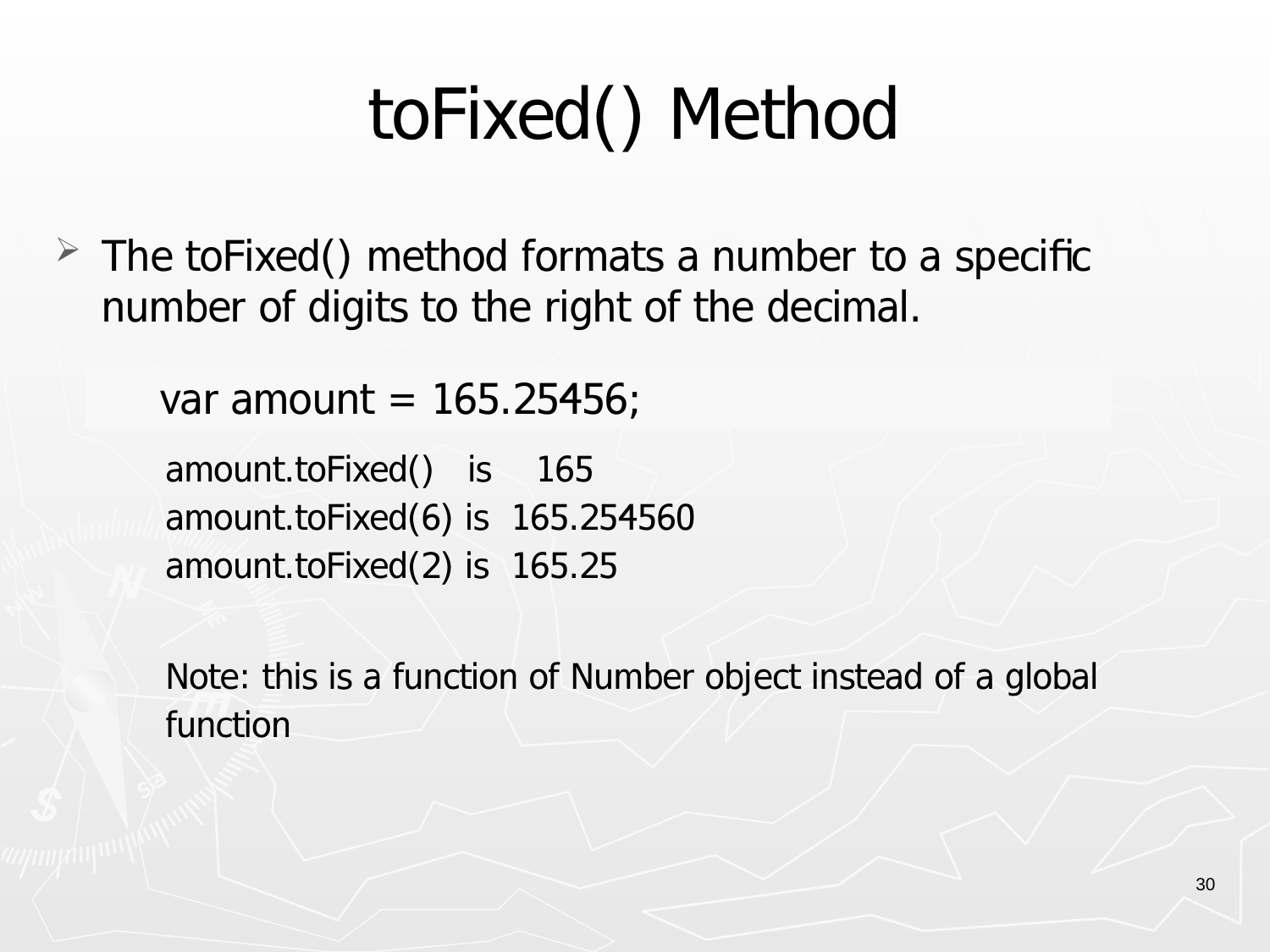

# toFixed() Method
The toFixed() method formats a number to a specific number of digits to the right of the decimal.

amount.toFixed()   is    165
amount.toFixed(6) is  165.254560
amount.toFixed(2) is  165.25

Note: this is a function of Number object instead of a global function
var amount = 165.25456;
30